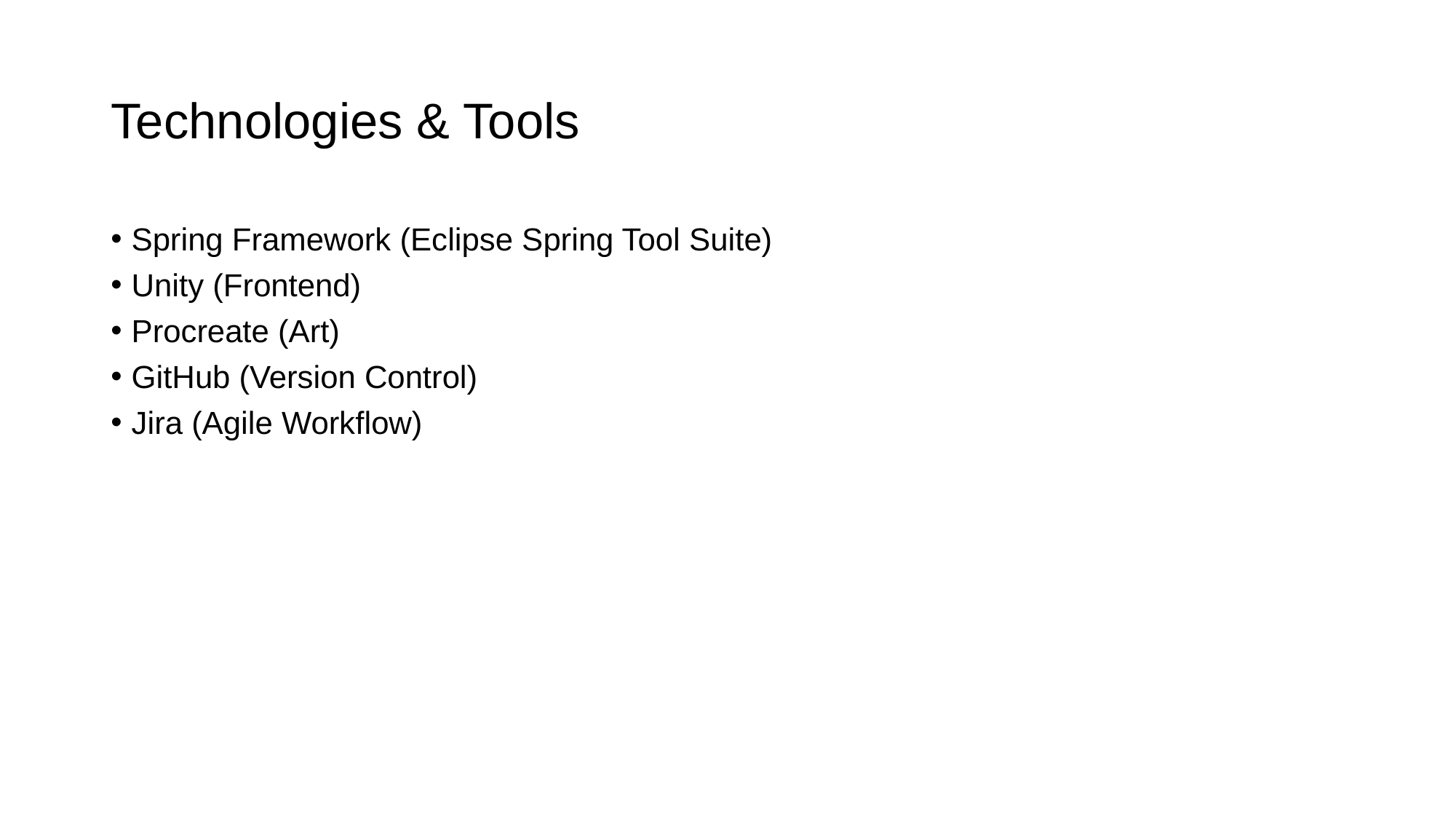

# Technologies & Tools
Spring Framework (Eclipse Spring Tool Suite)
Unity (Frontend)
Procreate (Art)
GitHub (Version Control)
Jira (Agile Workflow)